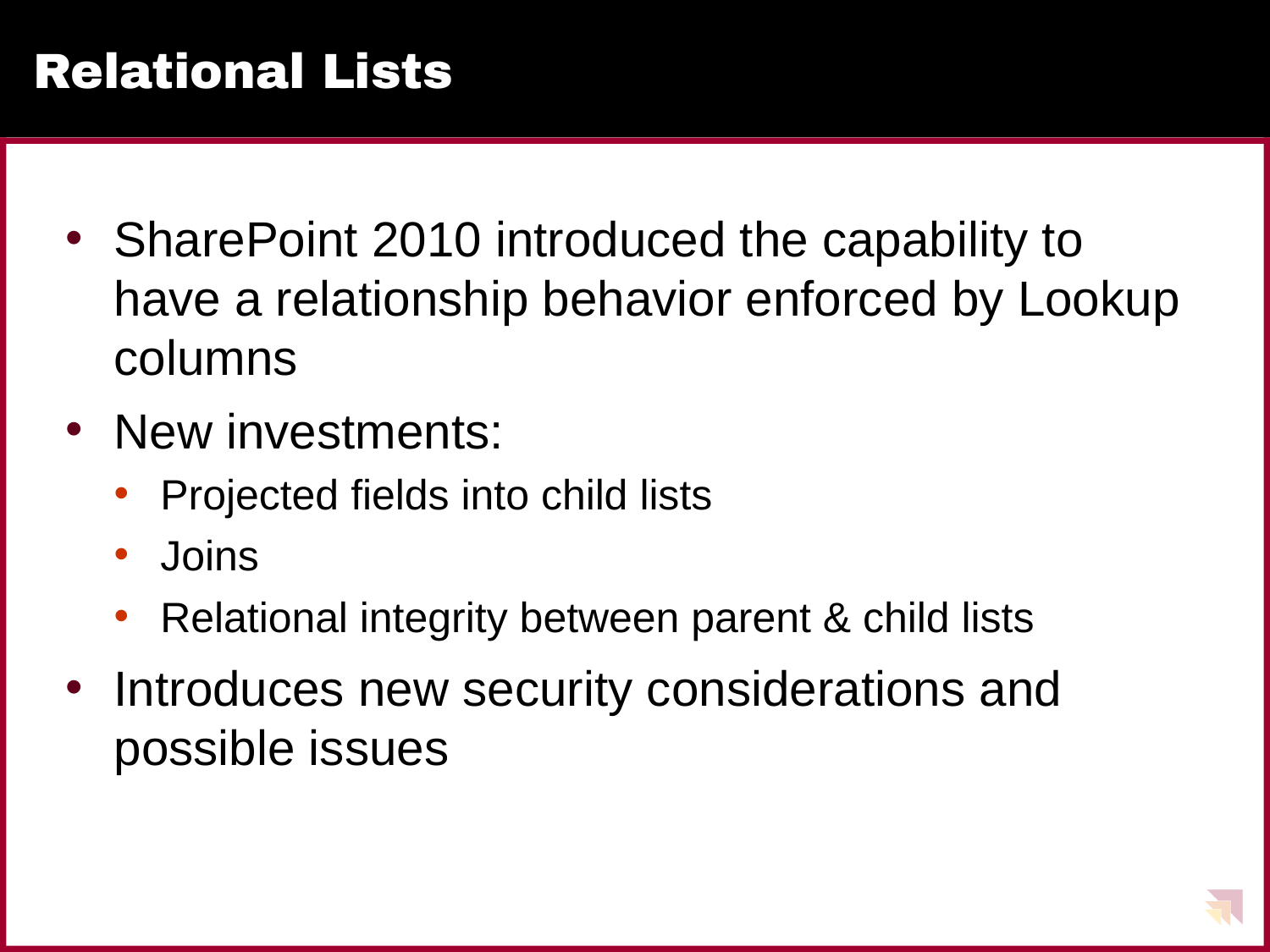

# Relational Lists
SharePoint 2010 introduced the capability to have a relationship behavior enforced by Lookup columns
New investments:
Projected fields into child lists
Joins
Relational integrity between parent & child lists
Introduces new security considerations and possible issues